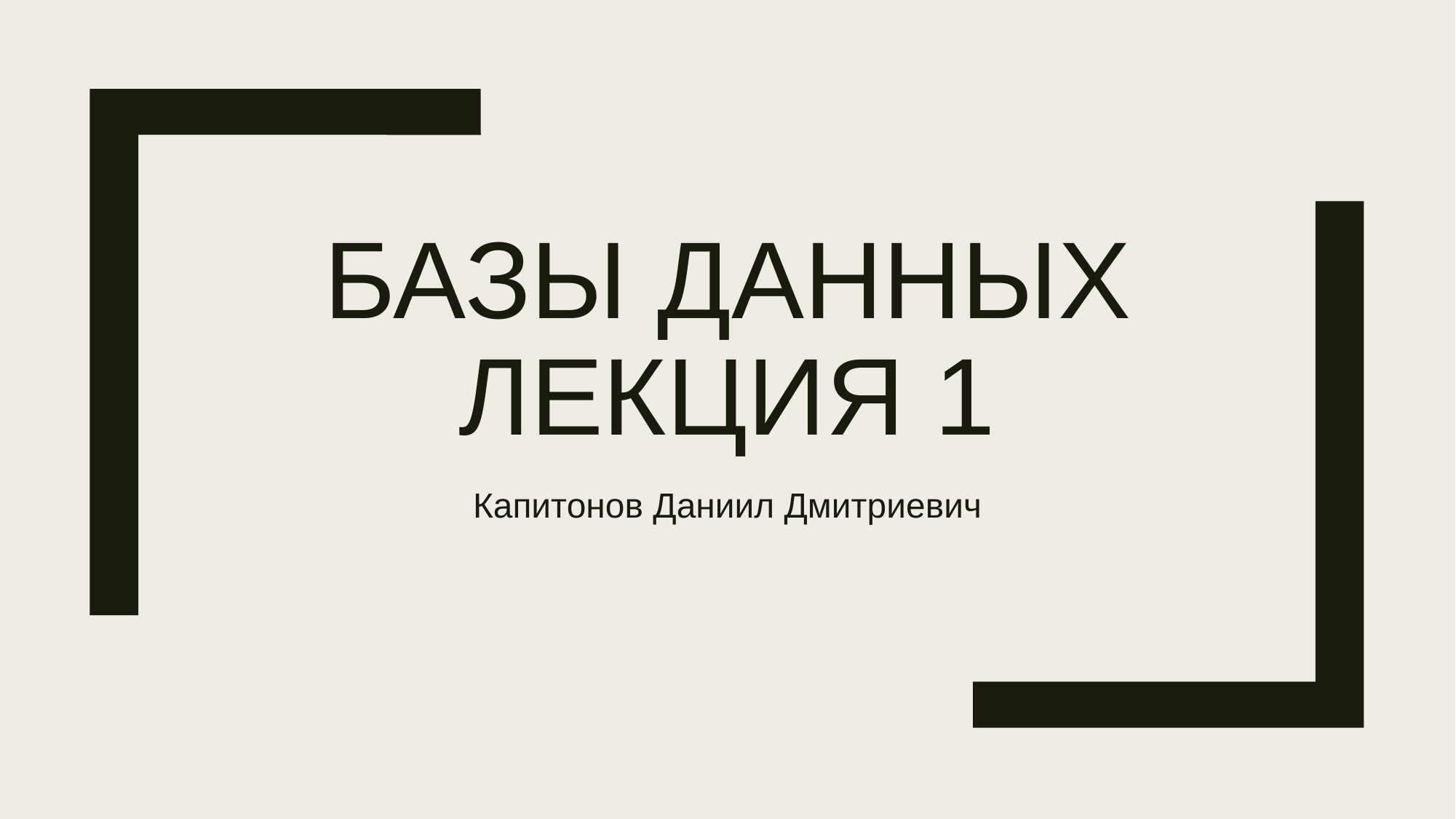

# Базы данных Лекция 1
Капитонов Даниил Дмитриевич